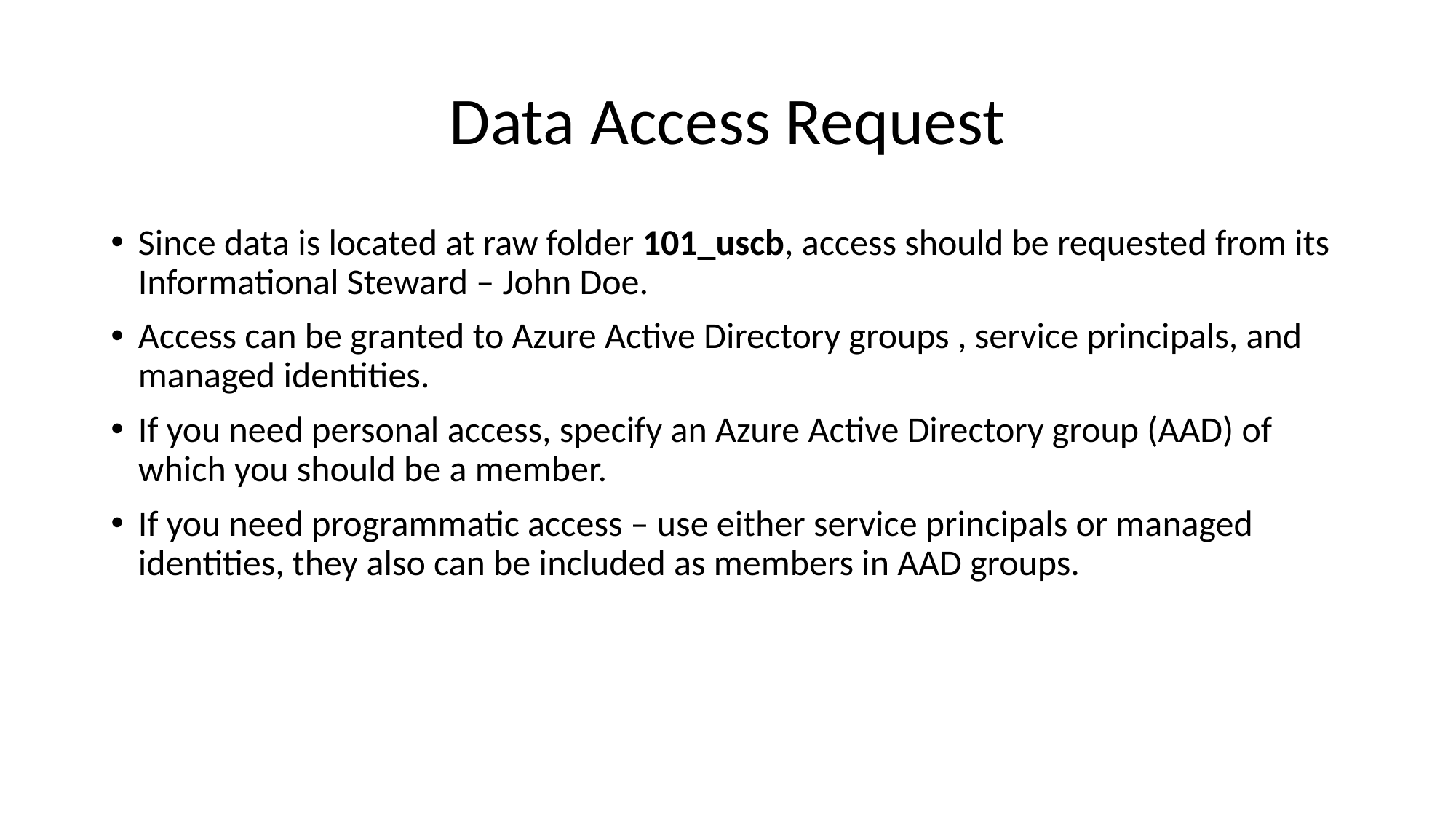

# Data Access Request
Since data is located at raw folder 101_uscb, access should be requested from its Informational Steward – John Doe.
Access can be granted to Azure Active Directory groups , service principals, and managed identities.
If you need personal access, specify an Azure Active Directory group (AAD) of which you should be a member.
If you need programmatic access – use either service principals or managed identities, they also can be included as members in AAD groups.